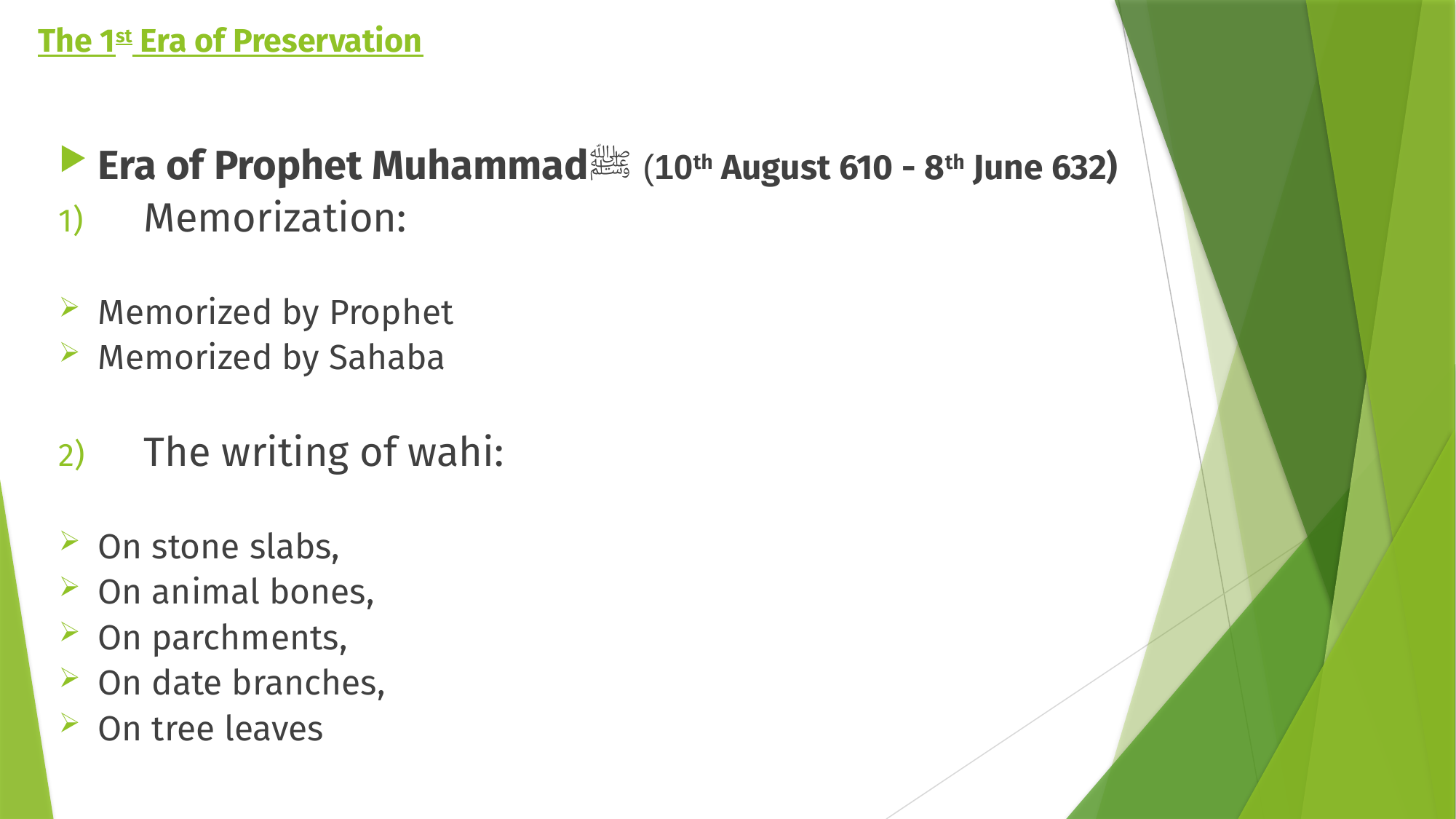

# The 1st Era of Preservation
Era of Prophet Muhammadﷺ (10th August 610 - 8th June 632)
Memorization:

Memorized by Prophet
Memorized by Sahaba

The writing of wahi:

On stone slabs,
On animal bones,
On parchments,
On date branches,
On tree leaves